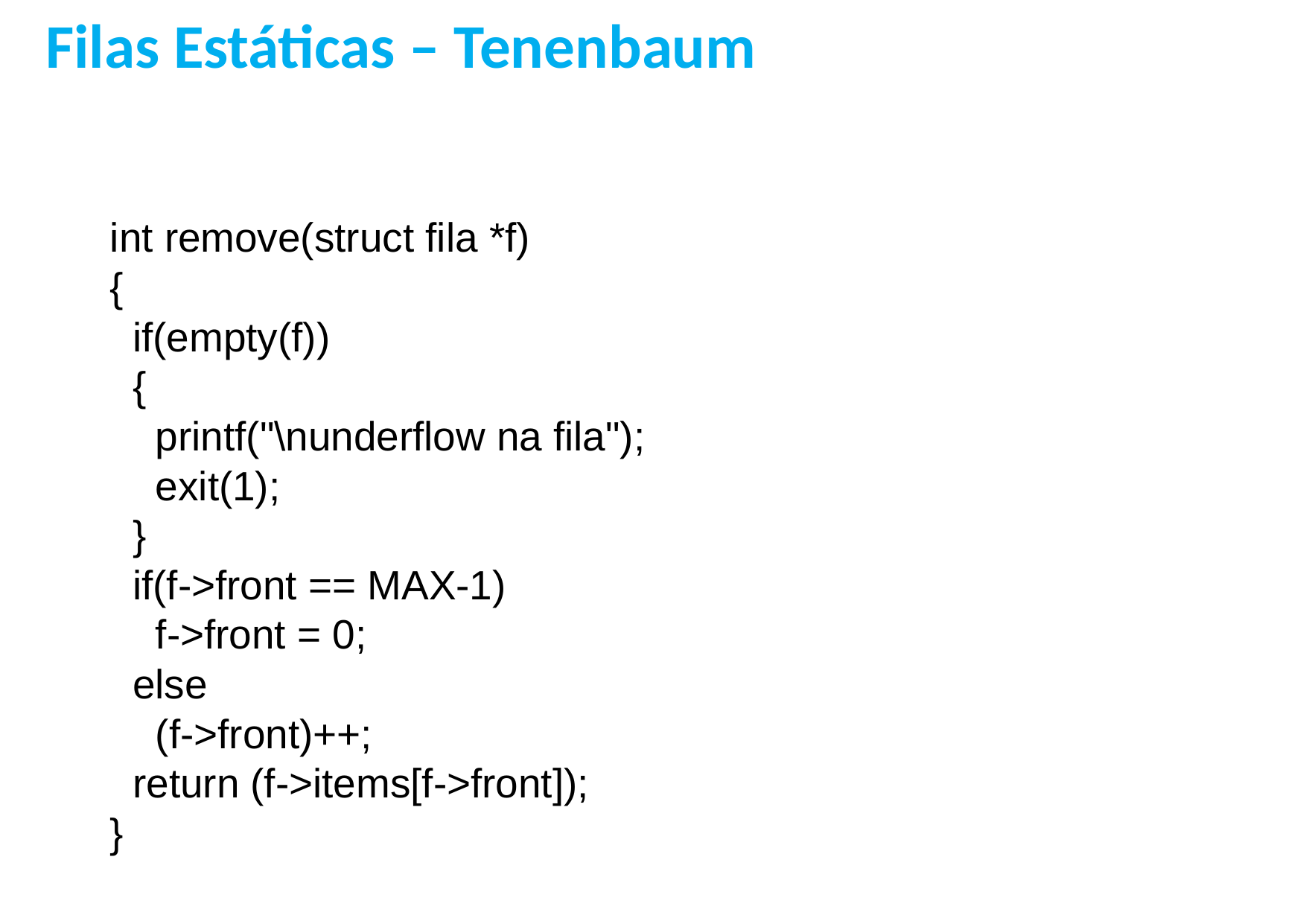

Filas Estáticas – Tenenbaum
int remove(struct fila *f)
{
  if(empty(f))
  {
    printf("\nunderflow na fila");
    exit(1);
  }
  if(f->front == MAX-1)
    f->front = 0;
  else
    (f->front)++;
  return (f->items[f->front]);
}